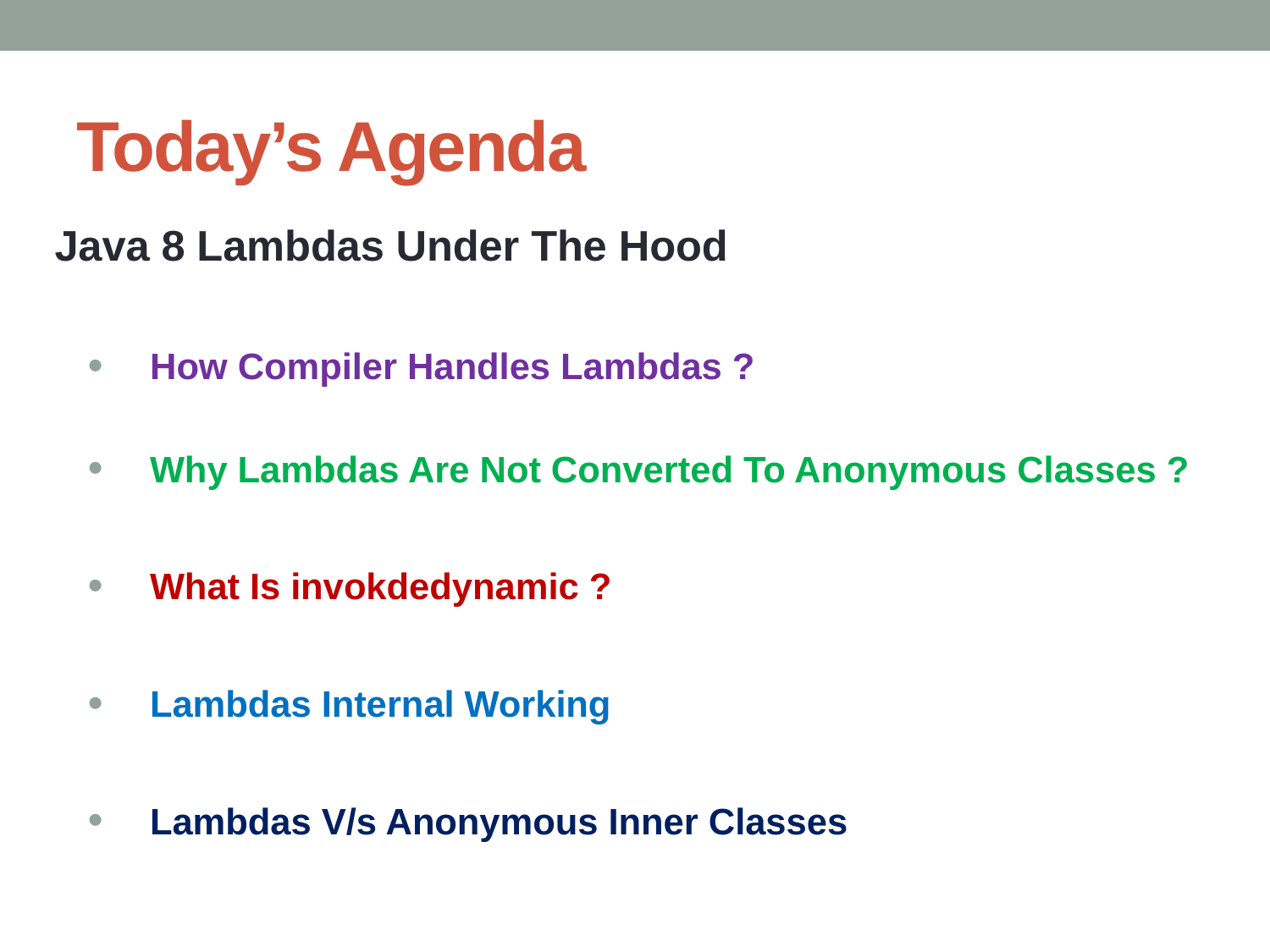

# Today’s Agenda
Java 8 Lambdas Under The Hood

How Compiler Handles Lambdas ?

Why Lambdas Are Not Converted To Anonymous Classes ?

What Is invokdedynamic ?

Lambdas Internal Working

Lambdas V/s Anonymous Inner Classes